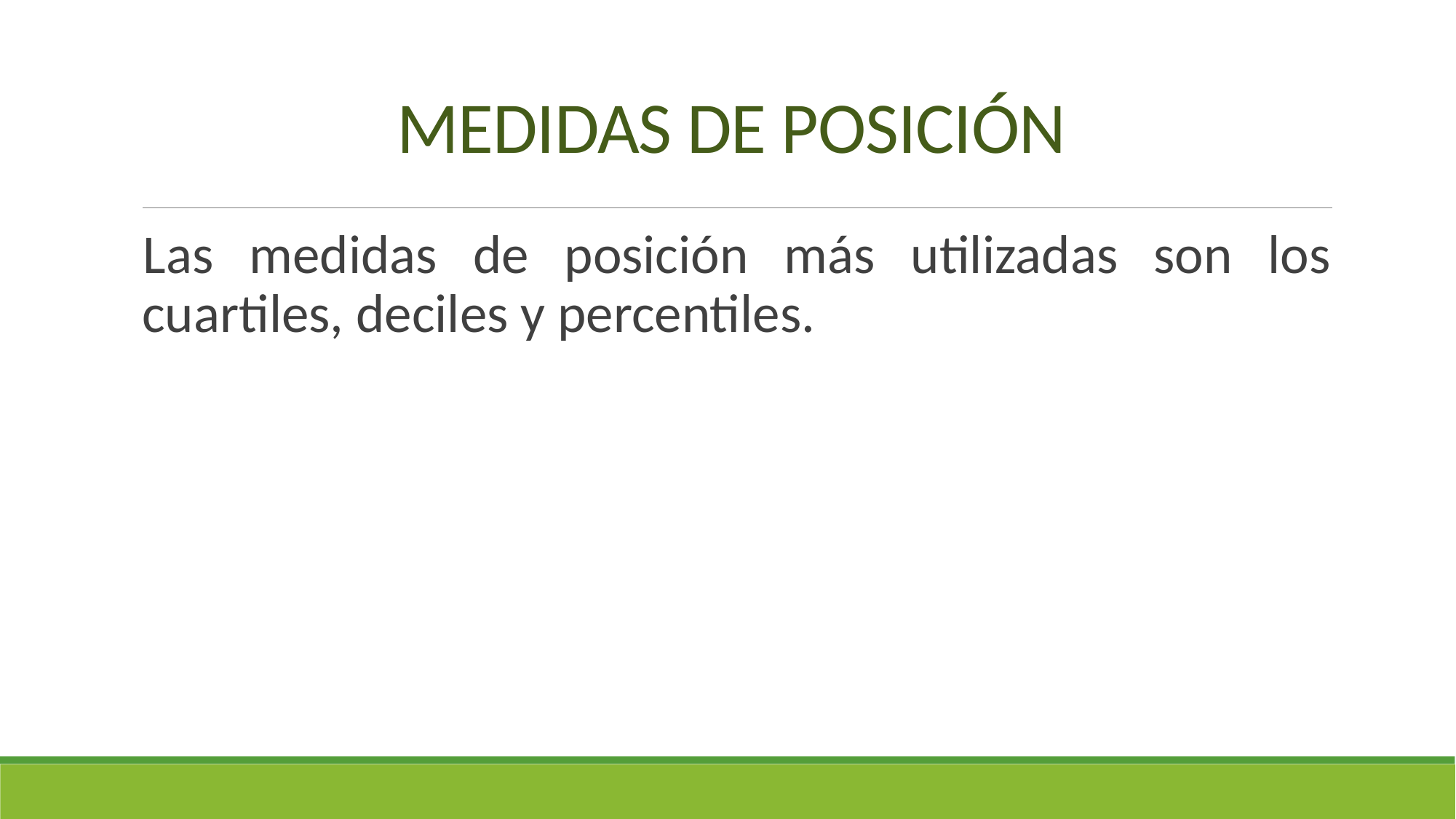

# MEDIDAS DE POSICIÓN
Las medidas de posición más utilizadas son los cuartiles, deciles y percentiles.